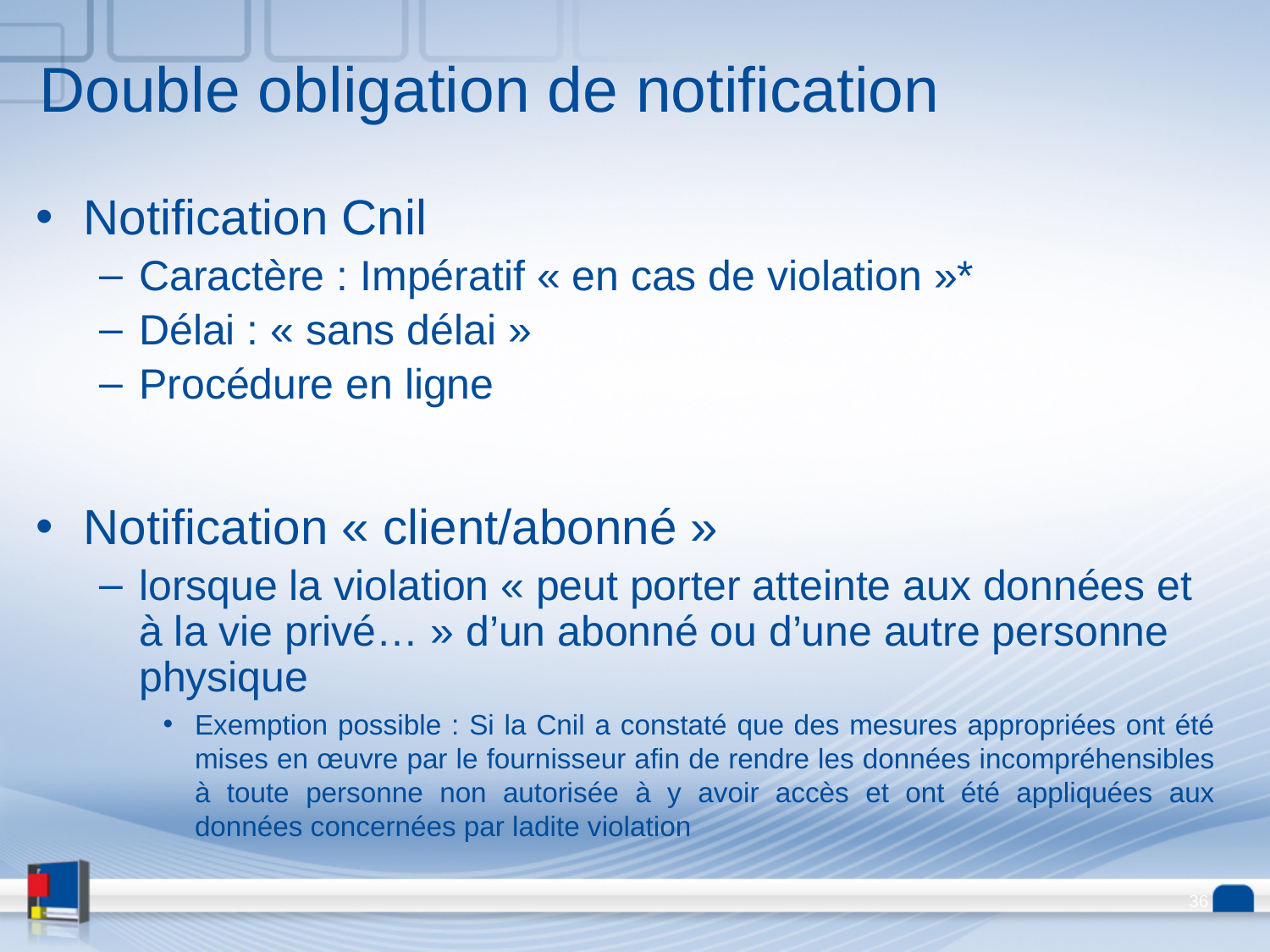

# Double obligation de notification
Notification Cnil
Caractère : Impératif « en cas de violation »*
Délai : « sans délai »
Procédure en ligne

Notification « client/abonné »
lorsque la violation « peut porter atteinte aux données et à la vie privé… » d’un abonné ou d’une autre personne physique
Exemption possible : Si la Cnil a constaté que des mesures appropriées ont été mises en œuvre par le fournisseur afin de rendre les données incompréhensibles à toute personne non autorisée à y avoir accès et ont été appliquées aux données concernées par ladite violation

36